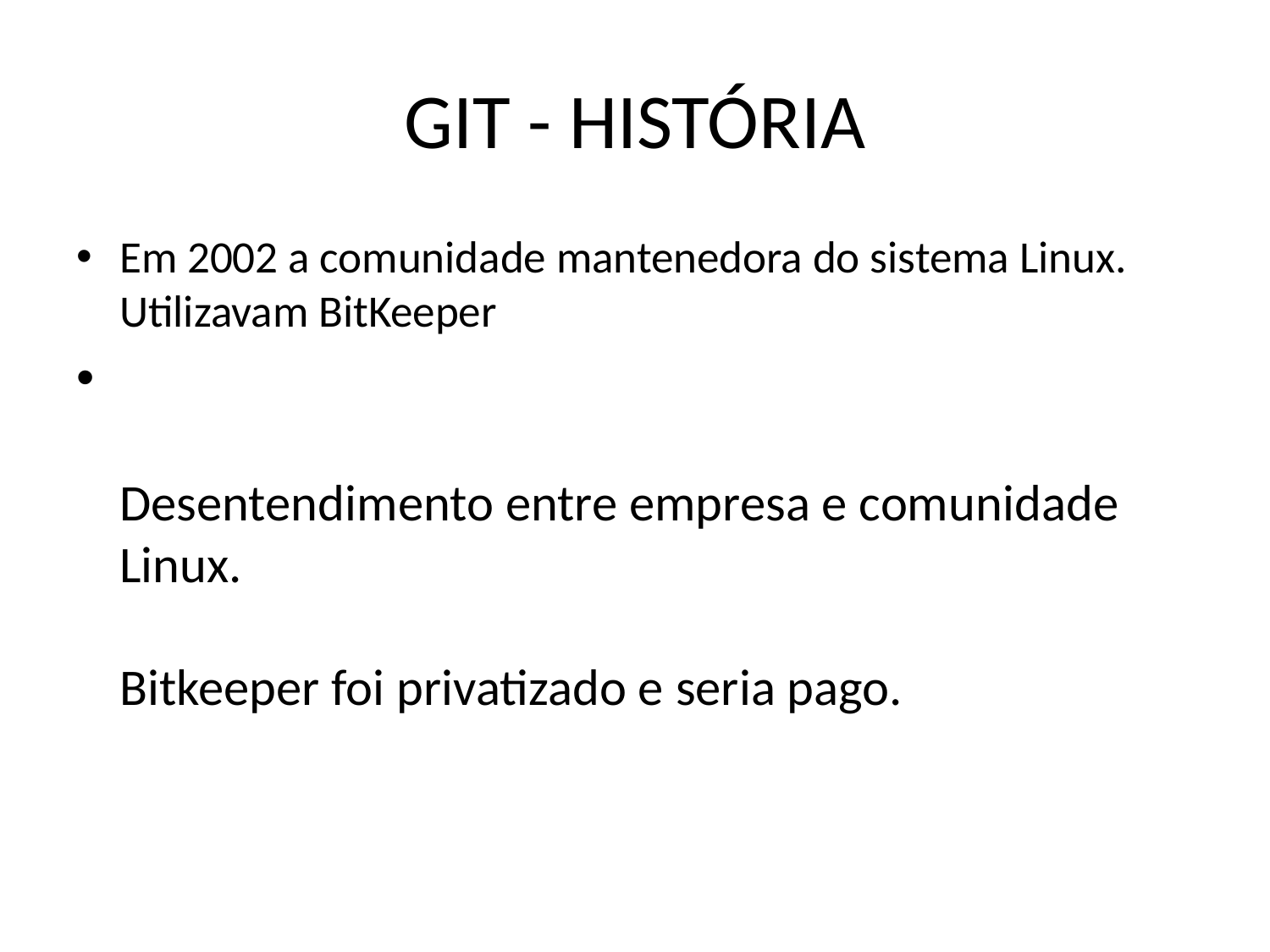

# GIT - HISTÓRIA
Em 2002 a comunidade mantenedora do sistema Linux. Utilizavam BitKeeper
Desentendimento entre empresa e comunidade Linux.
Bitkeeper foi privatizado e seria pago.